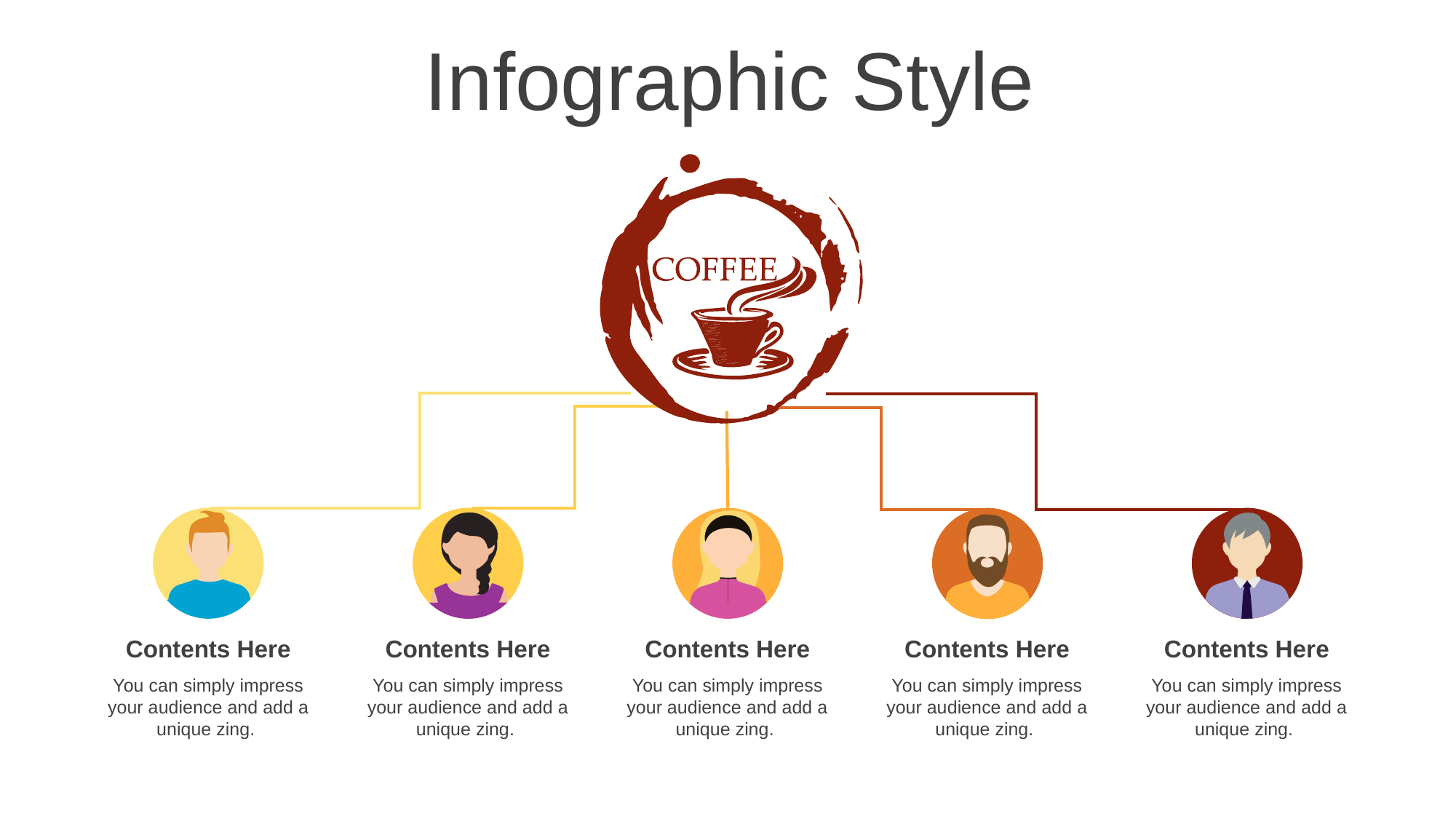

Infographic Style

Contents Here
You can simply impress your audience and add a unique zing.
Contents Here
You can simply impress your audience and add a unique zing.
Contents Here
You can simply impress your audience and add a unique zing.
Contents Here
You can simply impress your audience and add a unique zing.
Contents Here
You can simply impress your audience and add a unique zing.